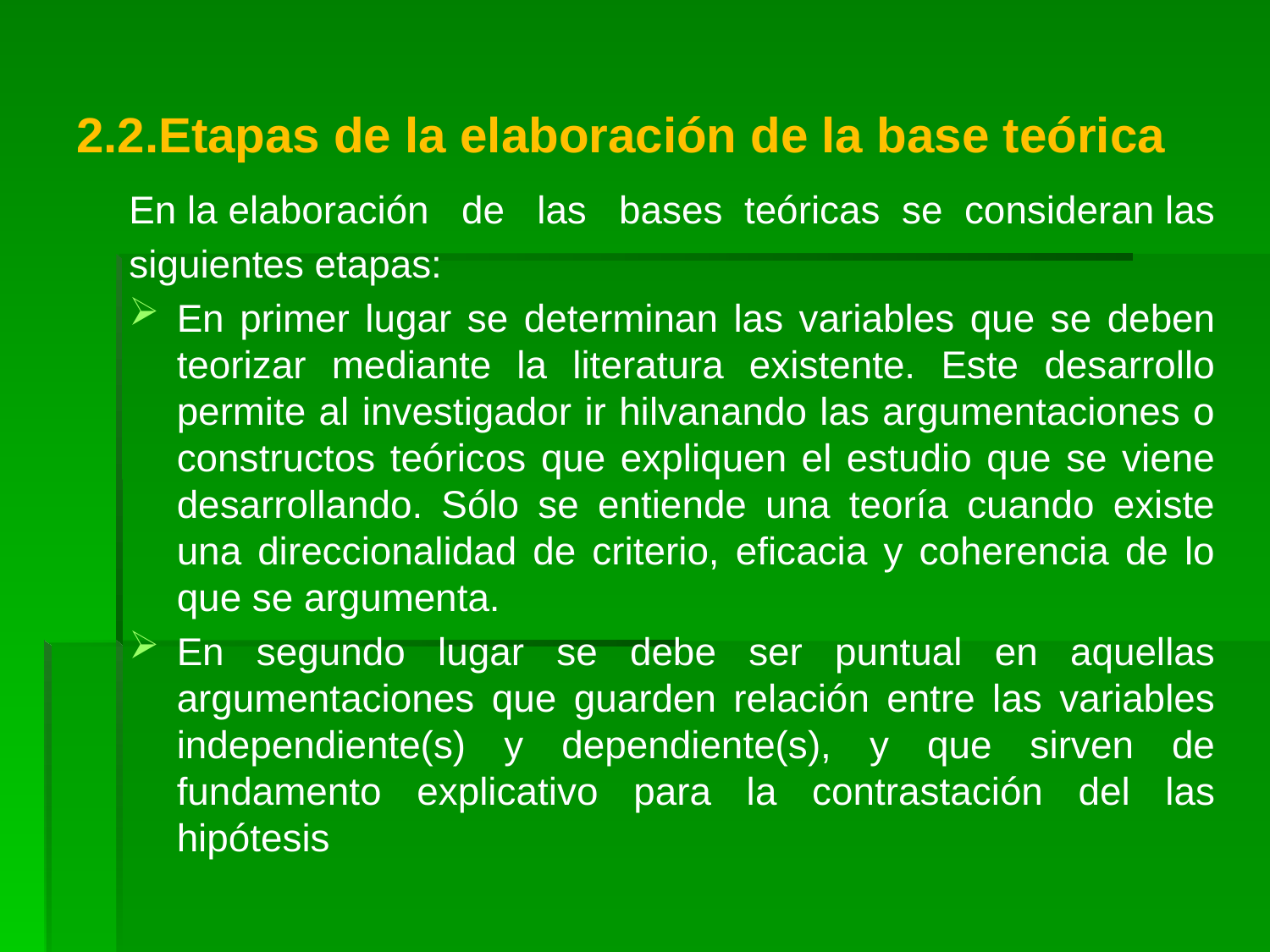

# 2.2.Etapas de la elaboración de la base teórica
En la elaboración   de   las   bases  teóricas  se  consideran las
siguientes etapas:
En primer lugar se determinan las variables que se deben teorizar mediante la literatura existente. Este desarrollo permite al investigador ir hilvanando las argumentaciones o constructos teóricos que expliquen el estudio que se viene desarrollando. Sólo se entiende una teoría cuando existe una direccionalidad de criterio, eficacia y coherencia de lo que se argumenta.
En segundo lugar se debe ser puntual en aquellas argumentaciones que guarden relación entre las variables independiente(s) y dependiente(s), y que sirven de fundamento explicativo para la contrastación del las hipótesis